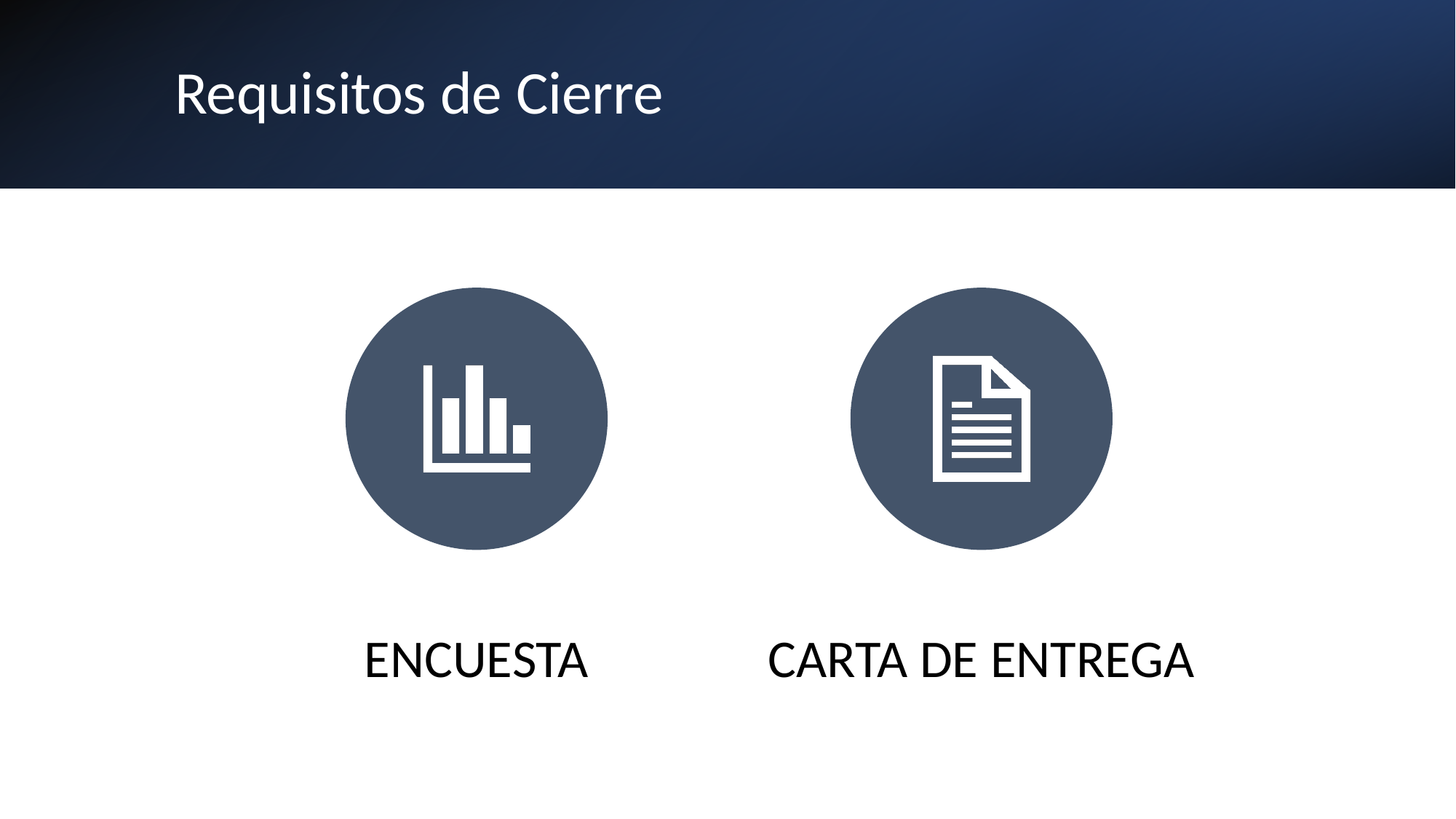

# Requisitos de Cierre
Encuesta
Carta de Entrega